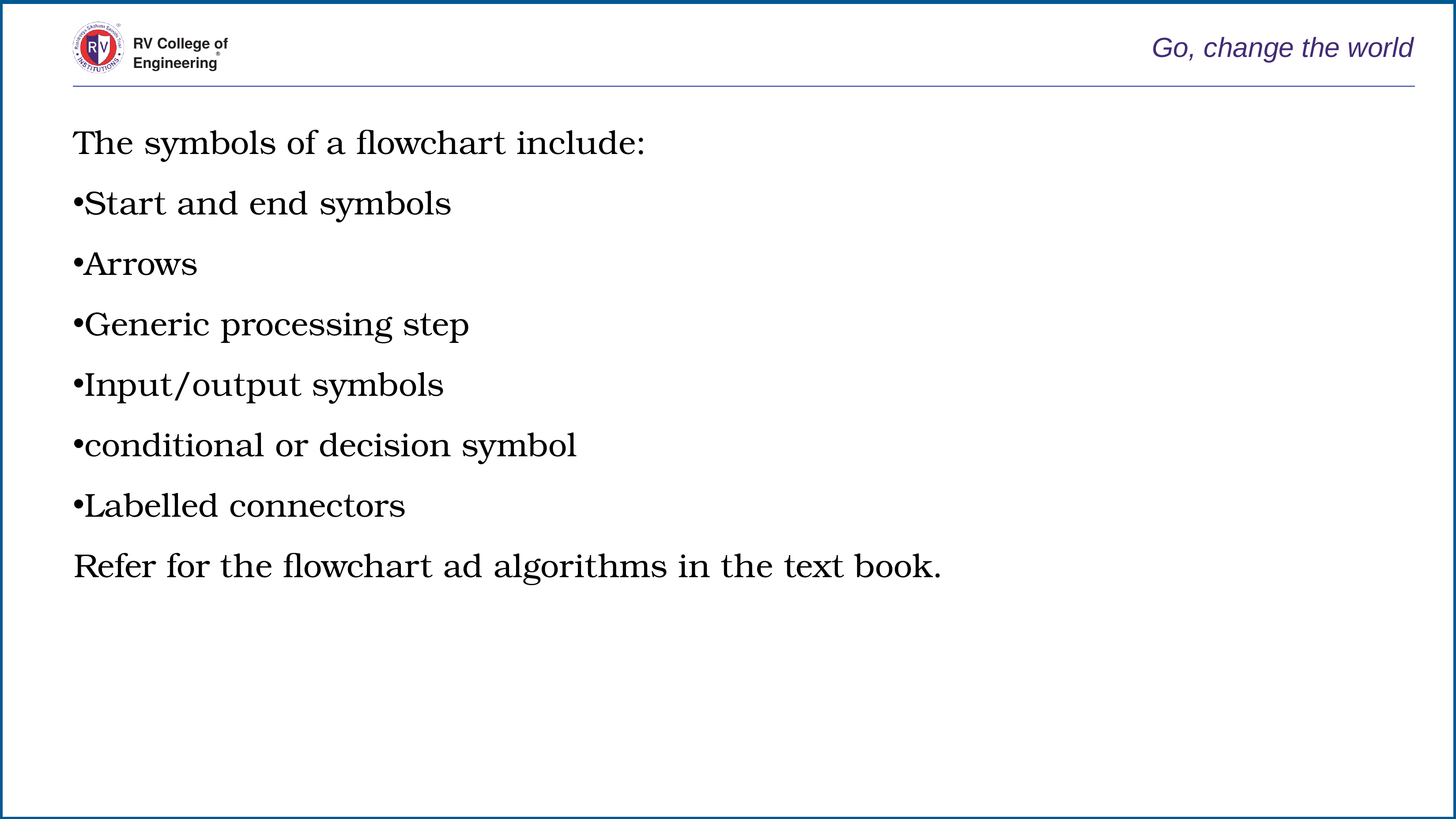

# Go, change the world
RV College of
Engineering

The symbols of a flowchart include:
Start and end symbols
Arrows
Generic processing step
Input/output symbols
conditional or decision symbol
Labelled connectors
Refer for the flowchart ad algorithms in the text book.